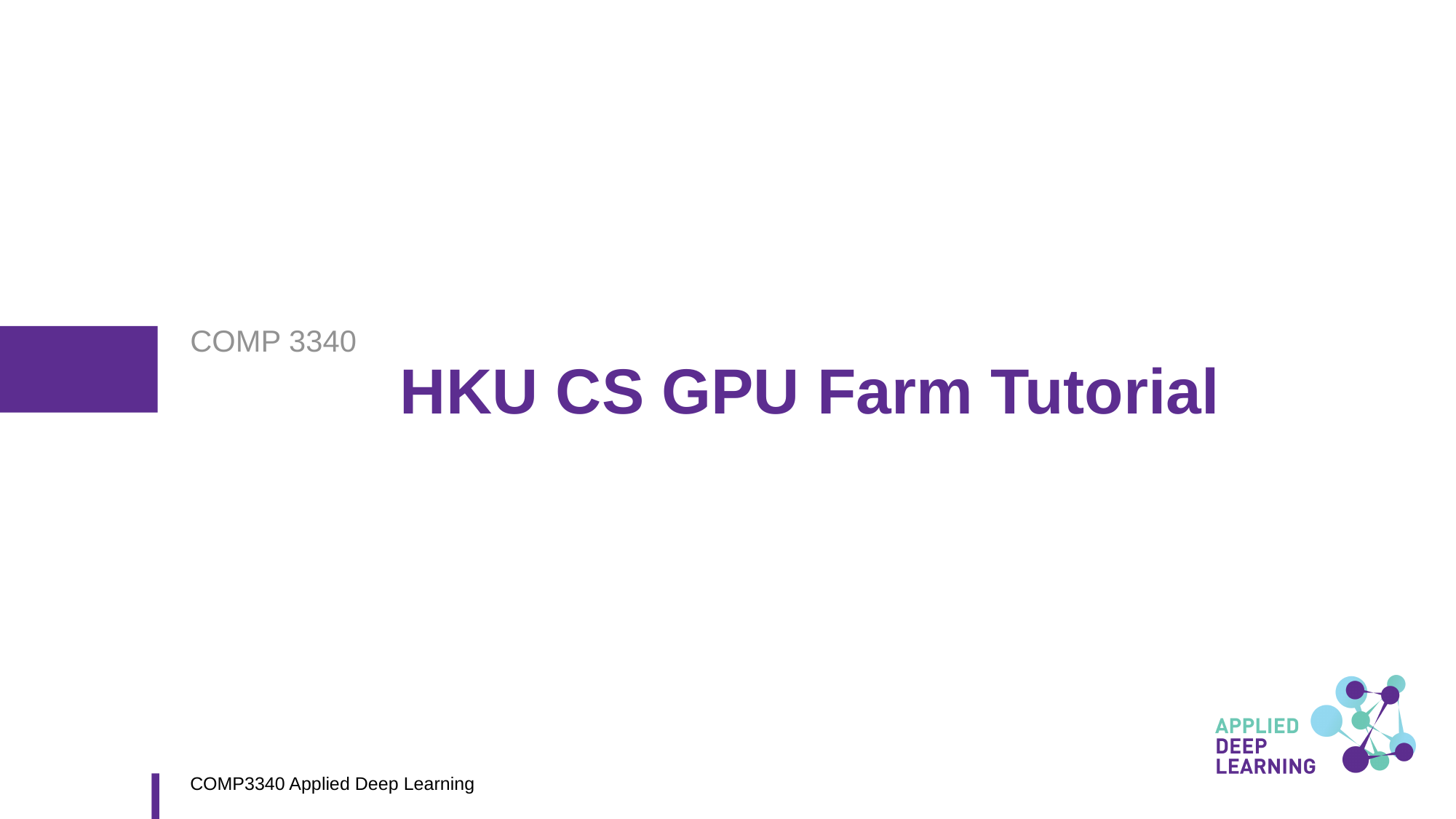

COMP 3340
HKU CS GPU Farm Tutorial